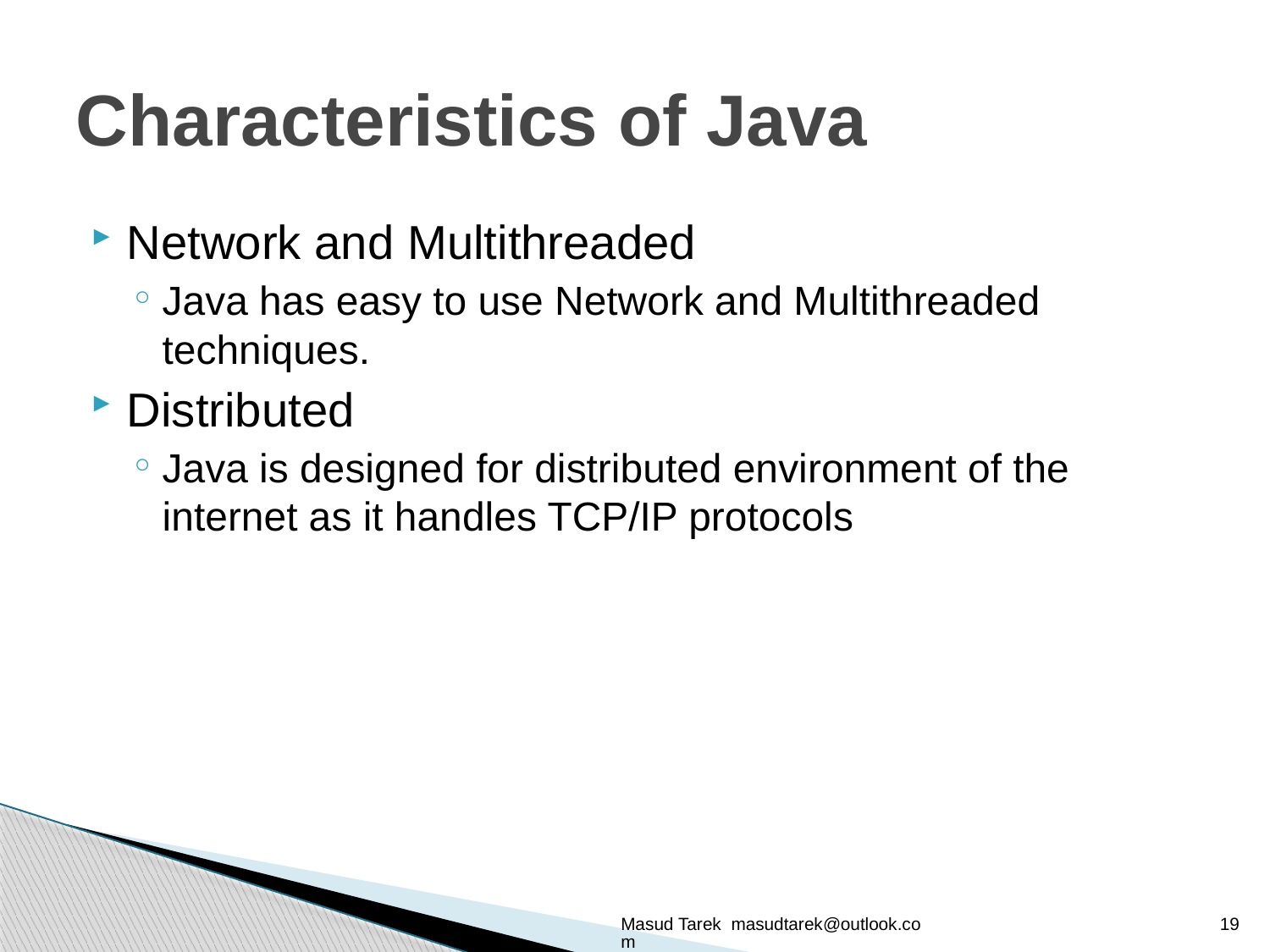

# Characteristics of Java
Network and Multithreaded
Java has easy to use Network and Multithreaded techniques.
Distributed
Java is designed for distributed environment of the internet as it handles TCP/IP protocols

Masud Tarek  masudtarek@outlook.com
19